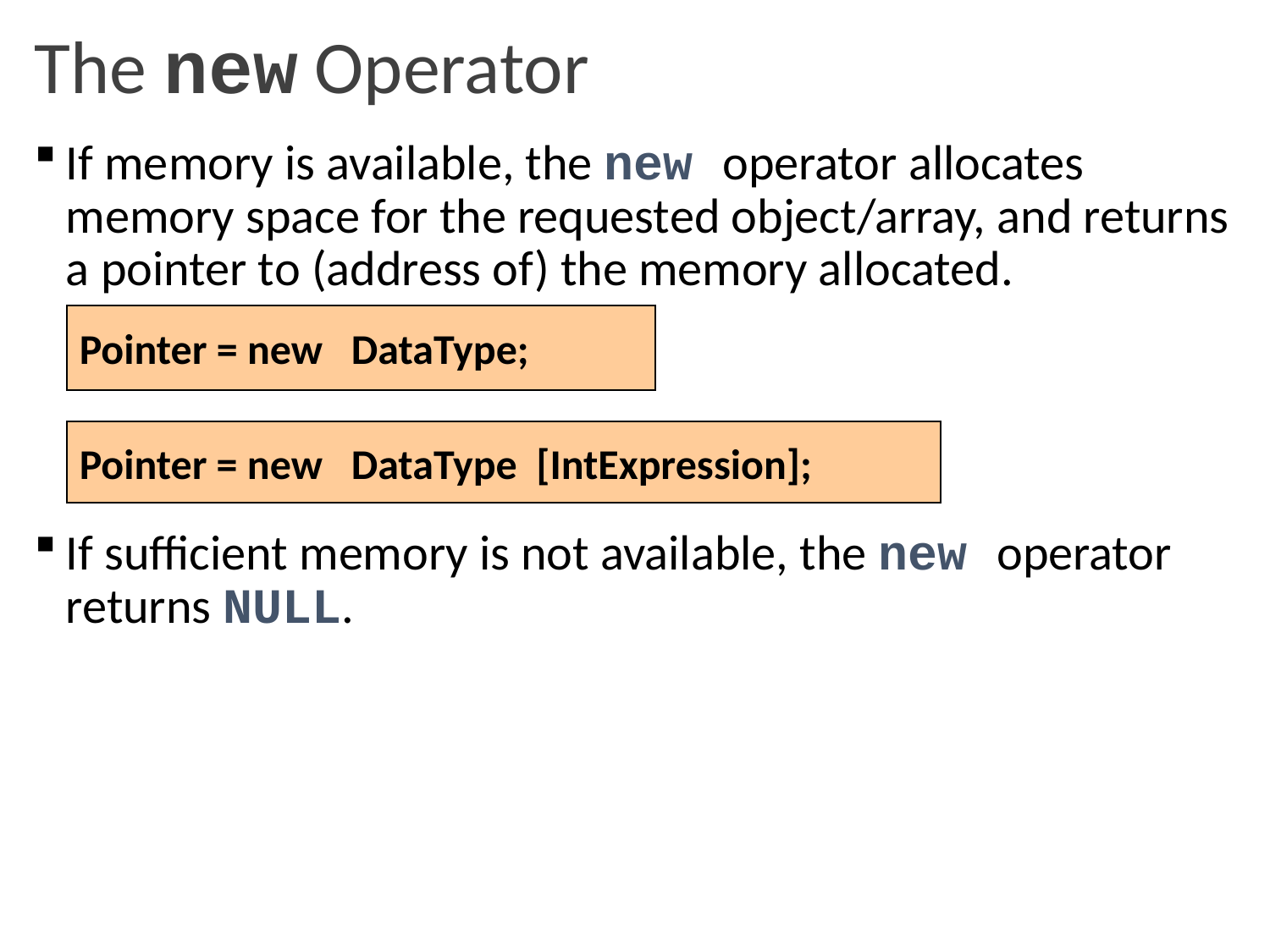

# The new Operator
If memory is available, the new operator allocates memory space for the requested object/array, and returns a pointer to (address of) the memory allocated.

If sufficient memory is not available, the new operator returns NULL.
Pointer = new   DataType;
Pointer = new   DataType  [IntExpression];